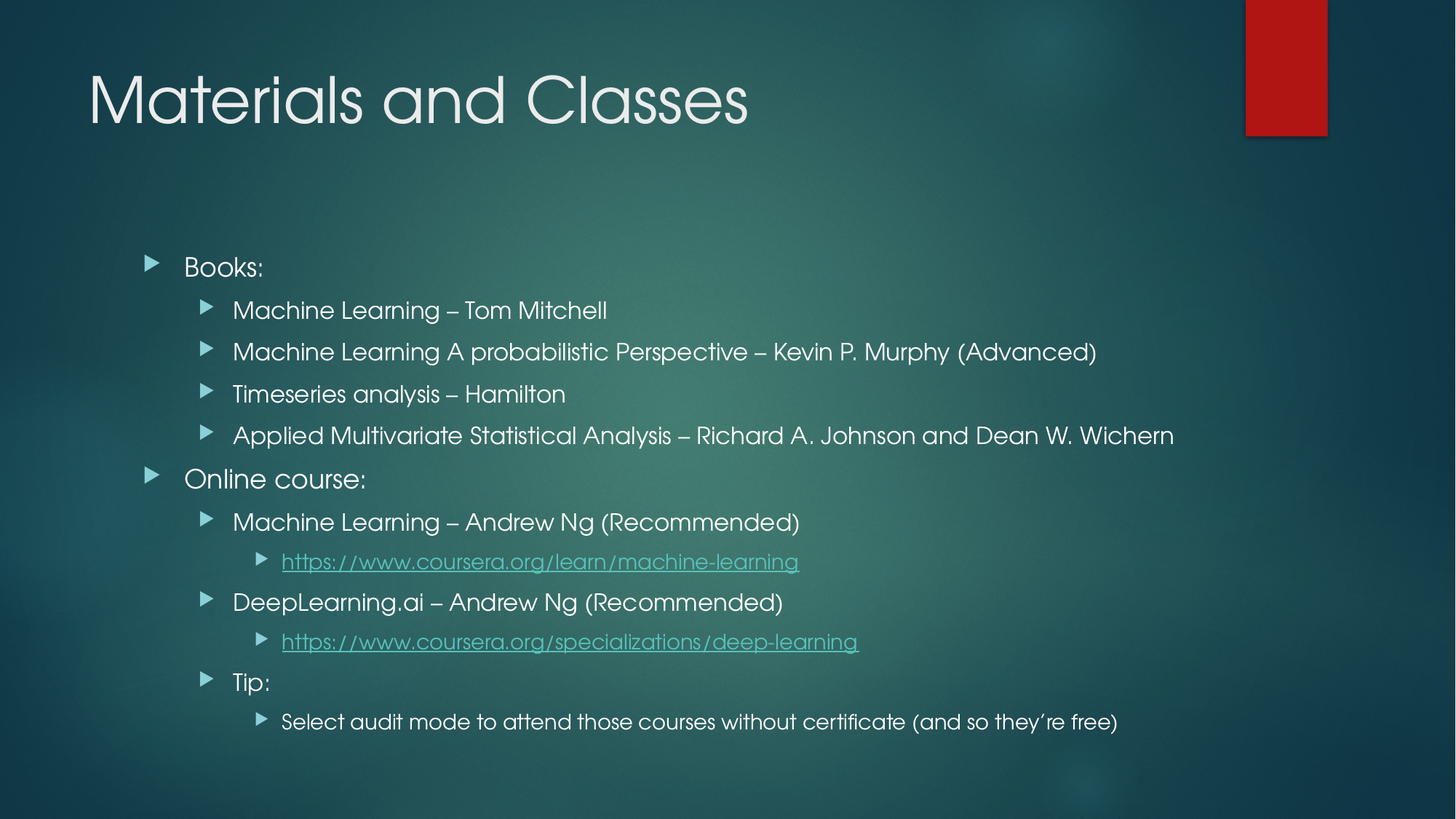

# Materials and Classes
Books:
Machine Learning – Tom Mitchell
Machine Learning A probabilistic Perspective – Kevin P. Murphy (Advanced)
Timeseries analysis – Hamilton
Applied Multivariate Statistical Analysis – Richard A. Johnson and Dean W. Wichern
Online course:
Machine Learning – Andrew Ng (Recommended)
https://www.coursera.org/learn/machine-learning
DeepLearning.ai – Andrew Ng (Recommended)
https://www.coursera.org/specializations/deep-learning
Tip:
Select audit mode to attend those courses without certificate (and so they’re free)